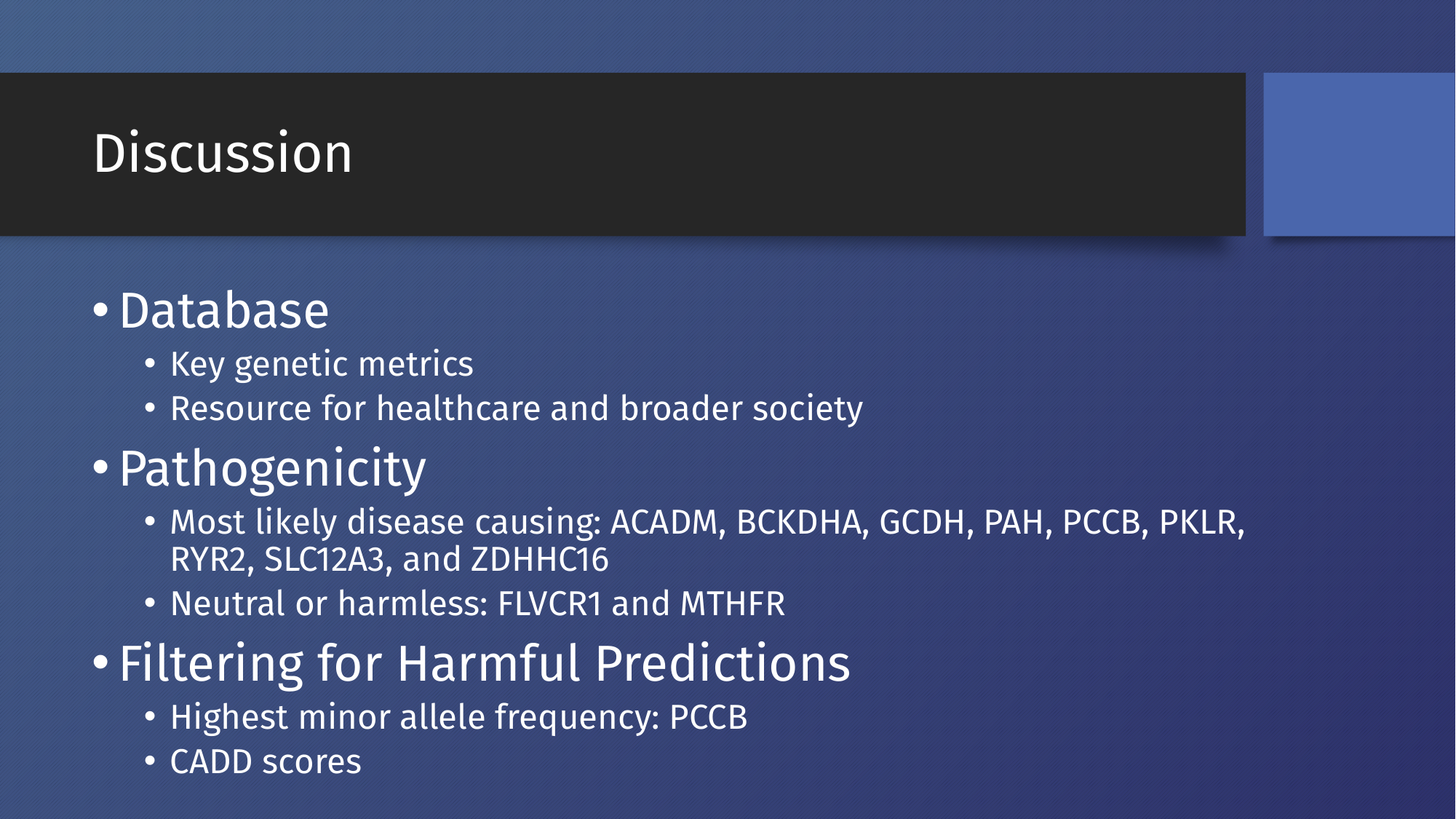

# Discussion
Database
Key genetic metrics
Resource for healthcare and broader society
Pathogenicity
Most likely disease causing: ACADM, BCKDHA, GCDH, PAH, PCCB, PKLR, RYR2, SLC12A3, and ZDHHC16
Neutral or harmless: FLVCR1 and MTHFR
Filtering for Harmful Predictions
Highest minor allele frequency: PCCB
CADD scores